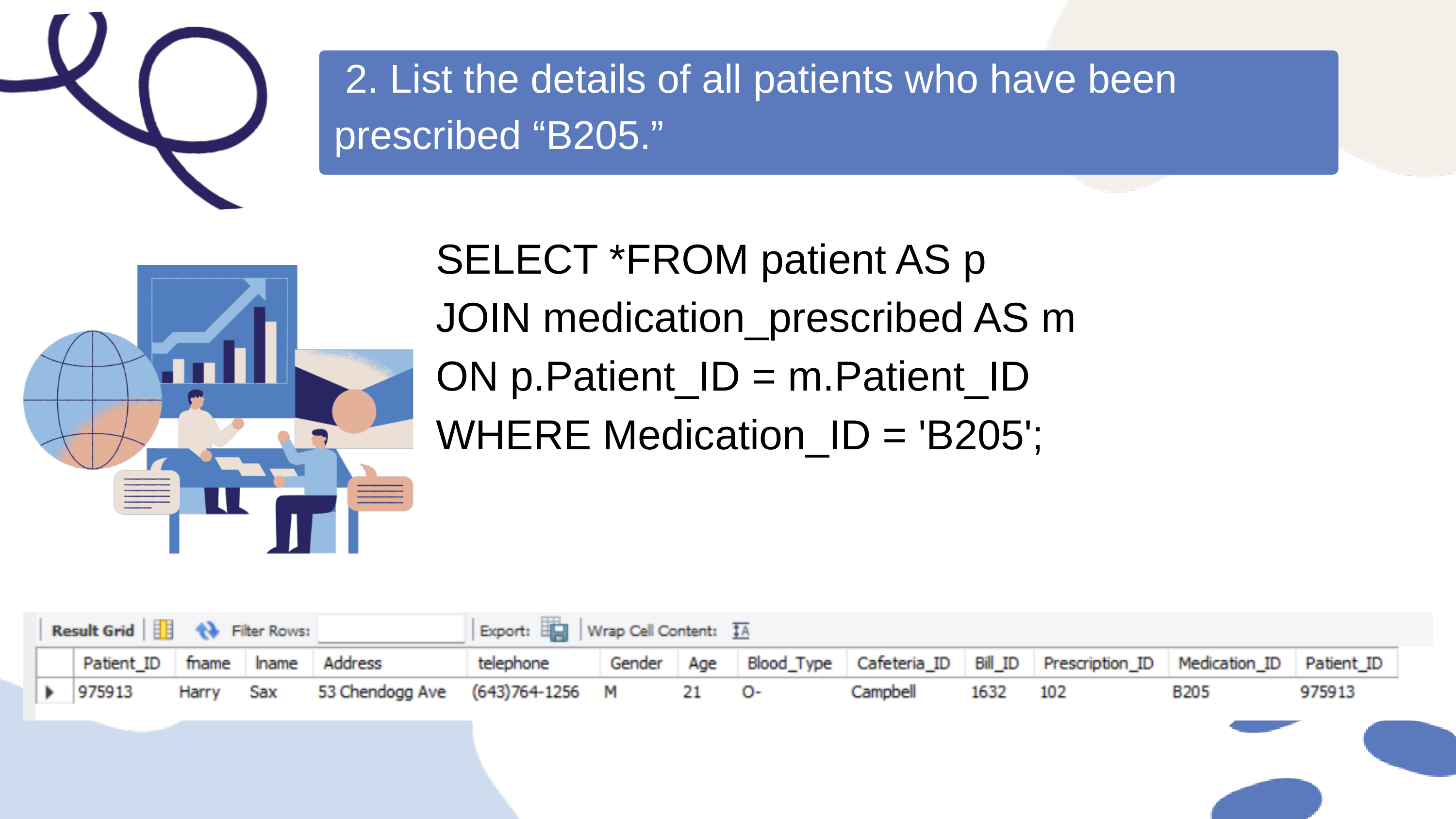

2. List the details of all patients who have been                prescribed “B205.”
SELECT *FROM patient AS p
JOIN medication_prescribed AS m
ON p.Patient_ID = m.Patient_ID
WHERE Medication_ID = 'B205';